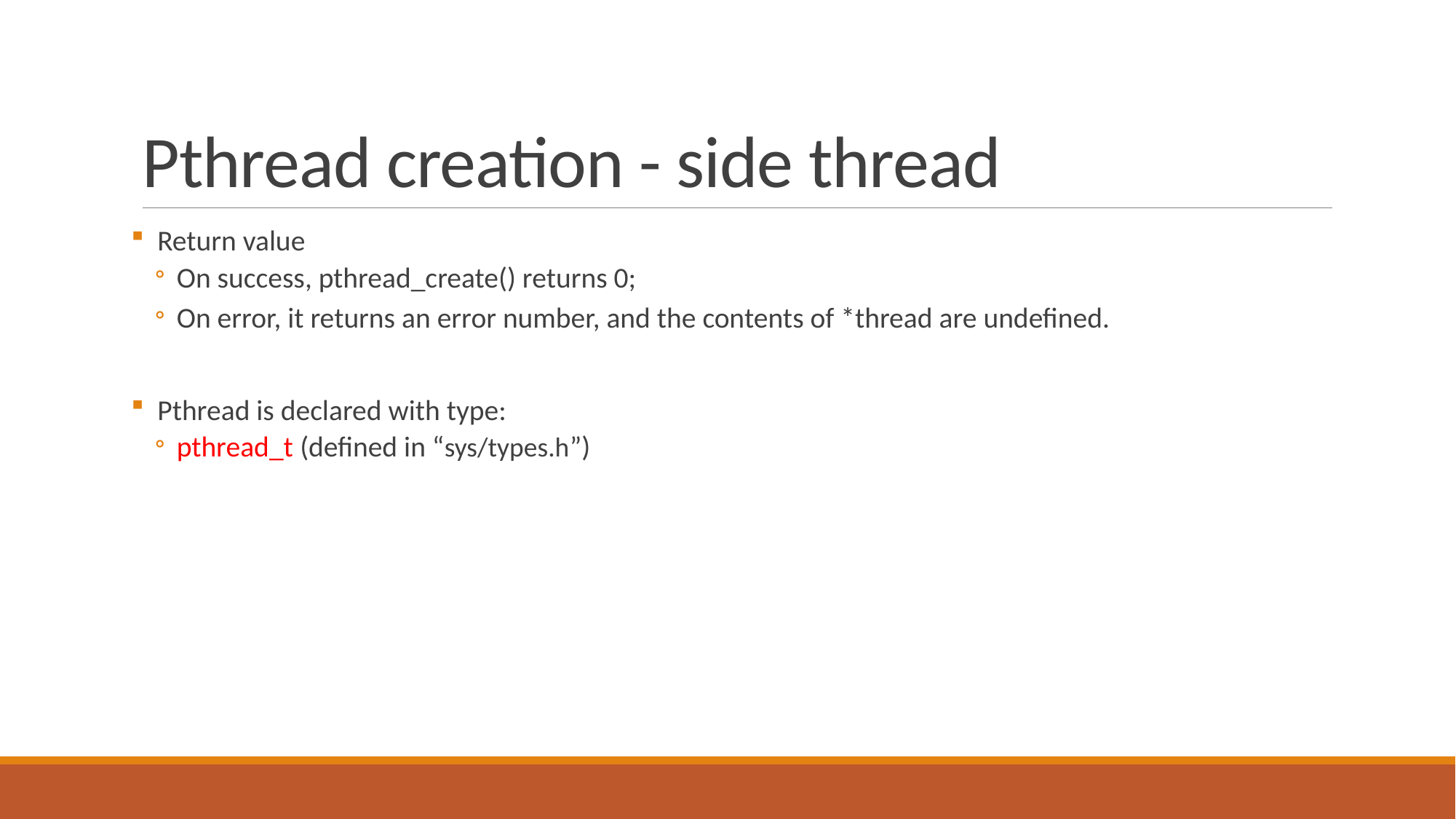

# Pthread creation - side thread
  Return value
On success, pthread_create() returns 0;
On error, it returns an error number, and the contents of *thread are undefined.

  Pthread is declared with type:
pthread_t (defined in “sys/types.h”)
6